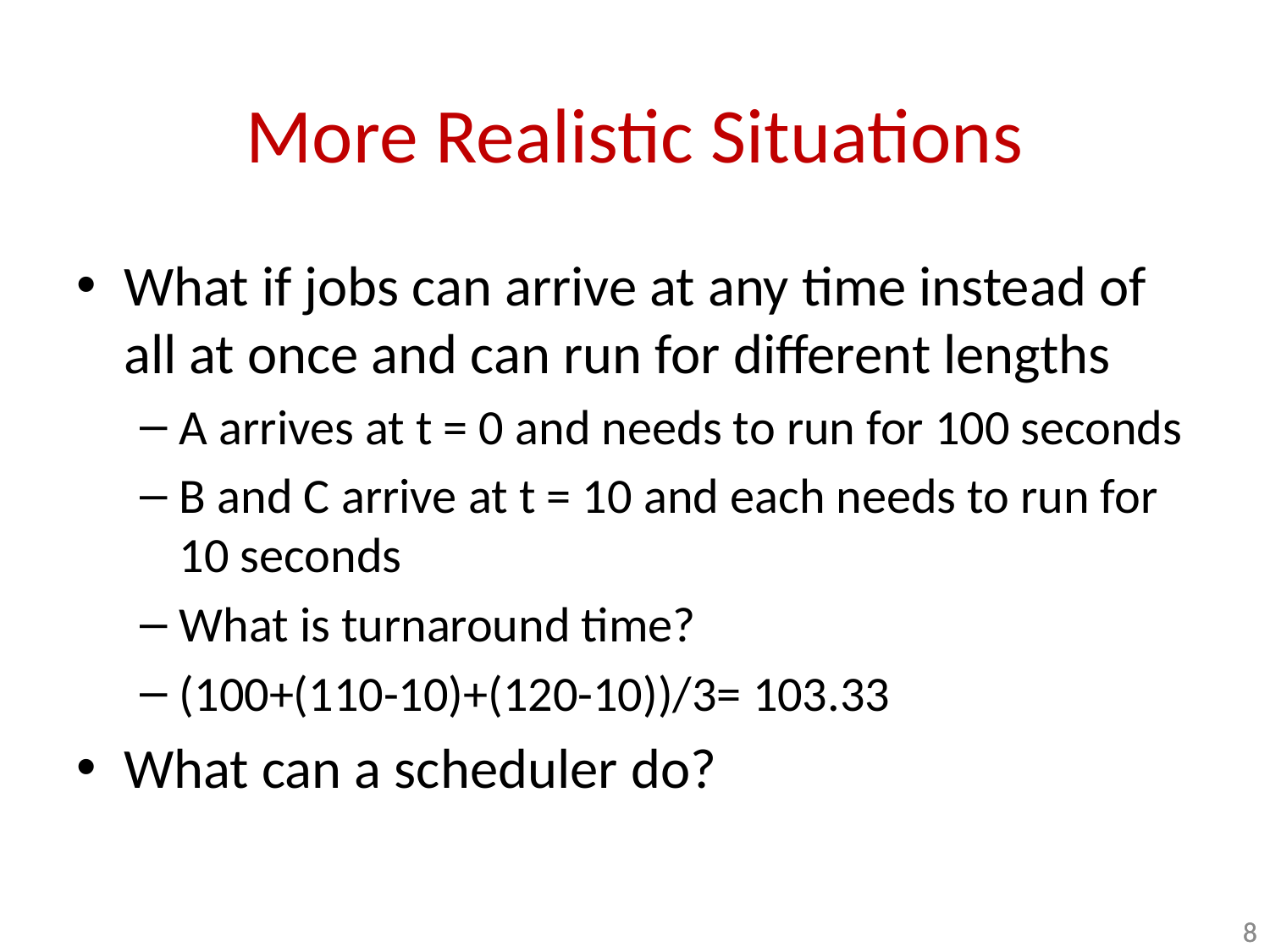

# More Realistic Situations
What if jobs can arrive at any time instead of all at once and can run for different lengths
A arrives at t = 0 and needs to run for 100 seconds
B and C arrive at t = 10 and each needs to run for 10 seconds
What is turnaround time?
(100+(110-10)+(120-10))/3= 103.33
What can a scheduler do?